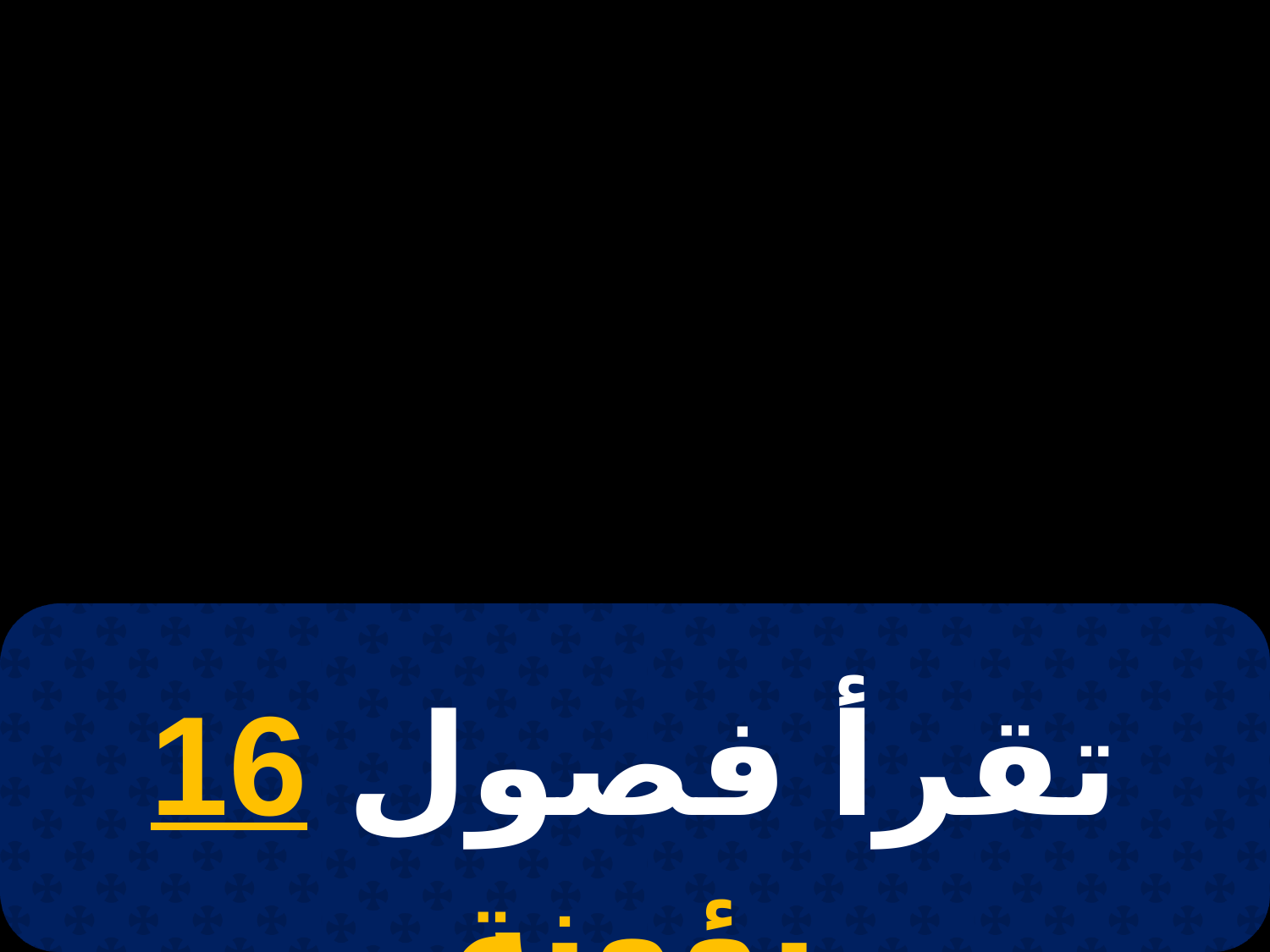

# 11 كيهك
تقرأ فصول 16 بؤونة